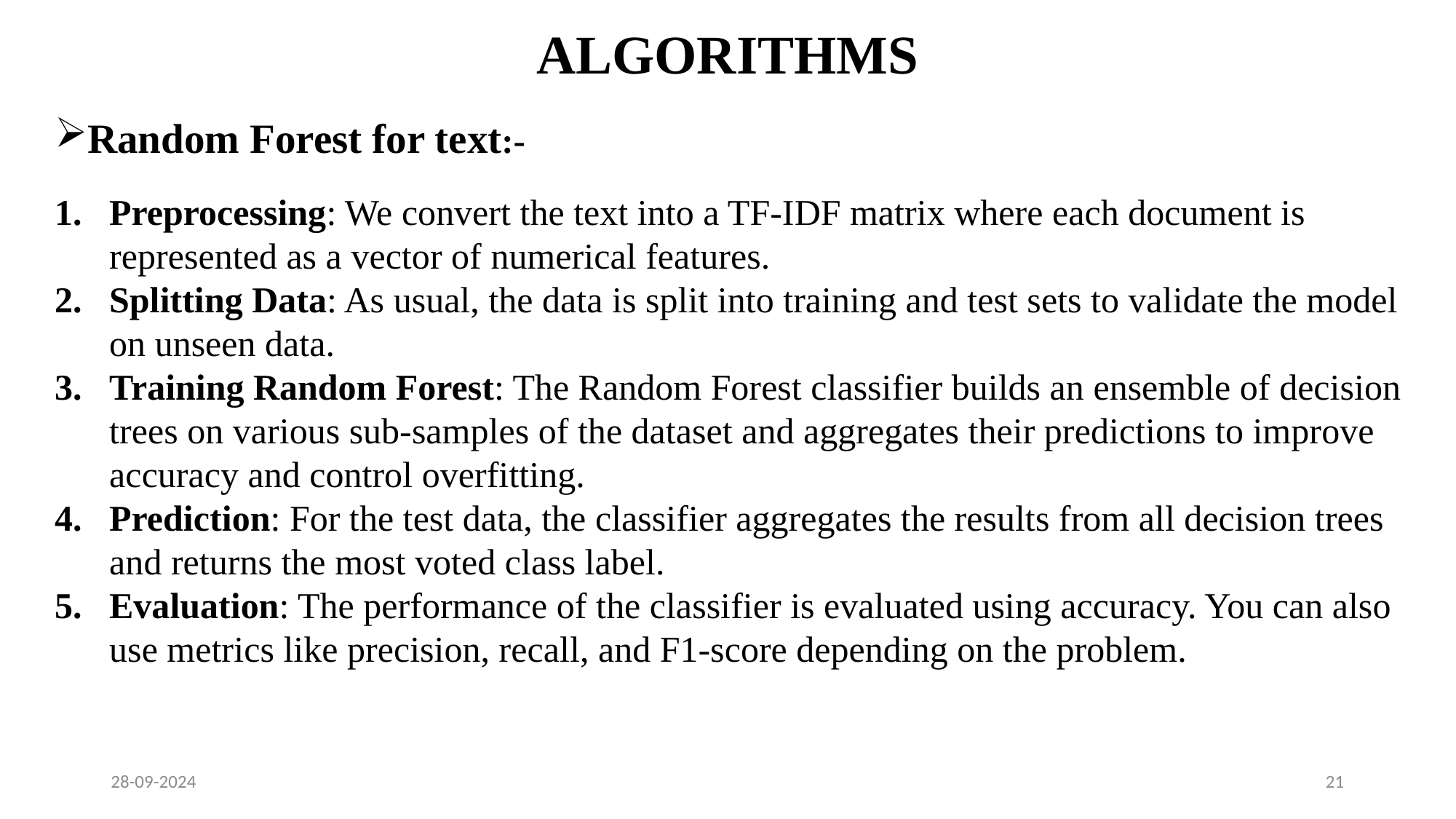

# ALGORITHMS
Random Forest for text:-

Preprocessing: We convert the text into a TF-IDF matrix where each document is represented as a vector of numerical features.
Splitting Data: As usual, the data is split into training and test sets to validate the model on unseen data.
Training Random Forest: The Random Forest classifier builds an ensemble of decision trees on various sub-samples of the dataset and aggregates their predictions to improve accuracy and control overfitting.
Prediction: For the test data, the classifier aggregates the results from all decision trees and returns the most voted class label.
Evaluation: The performance of the classifier is evaluated using accuracy. You can also use metrics like precision, recall, and F1-score depending on the problem.
28-09-2024
21